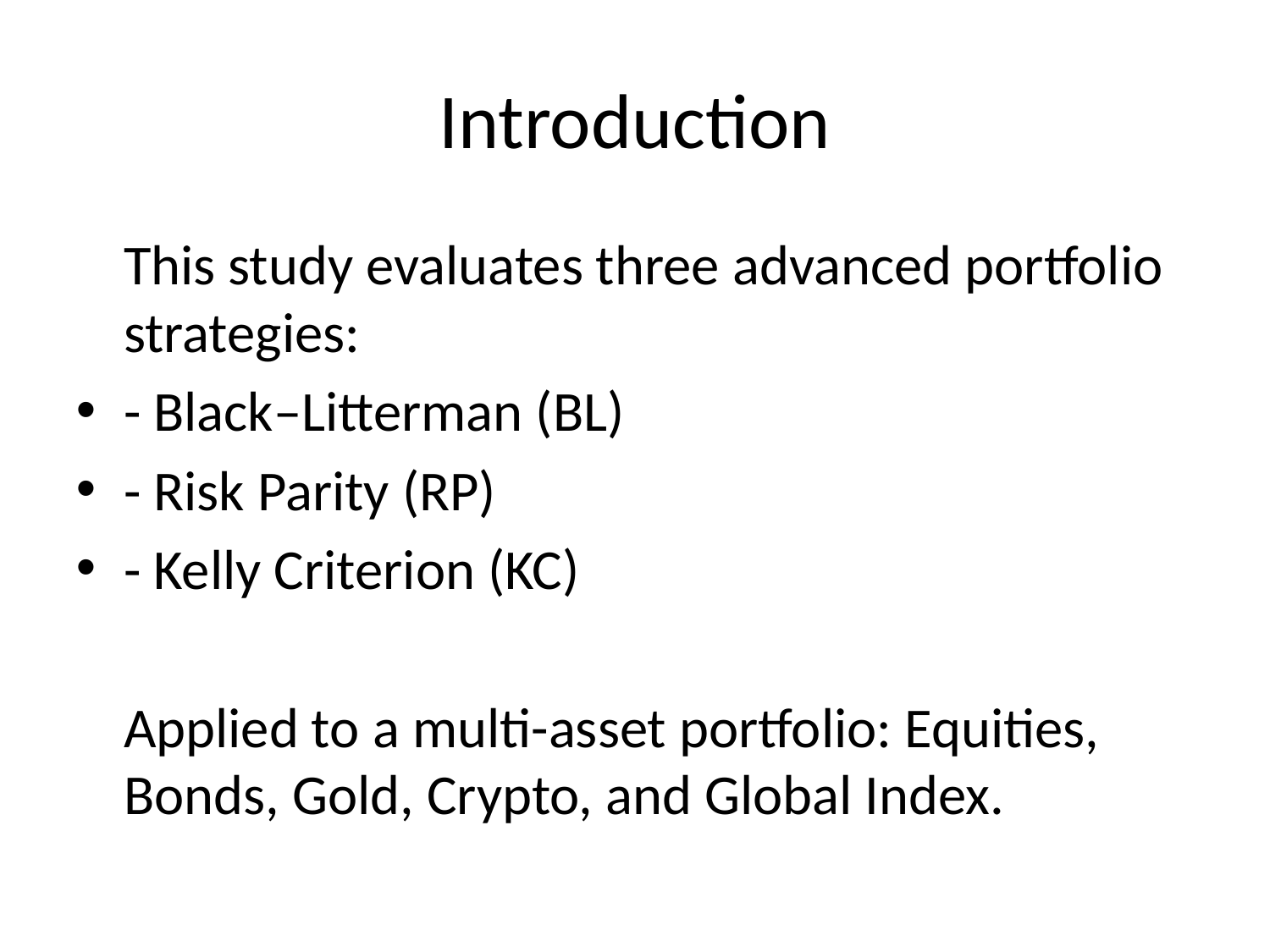

# Introduction
This study evaluates three advanced portfolio strategies:
- Black–Litterman (BL)
- Risk Parity (RP)
- Kelly Criterion (KC)

Applied to a multi-asset portfolio: Equities, Bonds, Gold, Crypto, and Global Index.